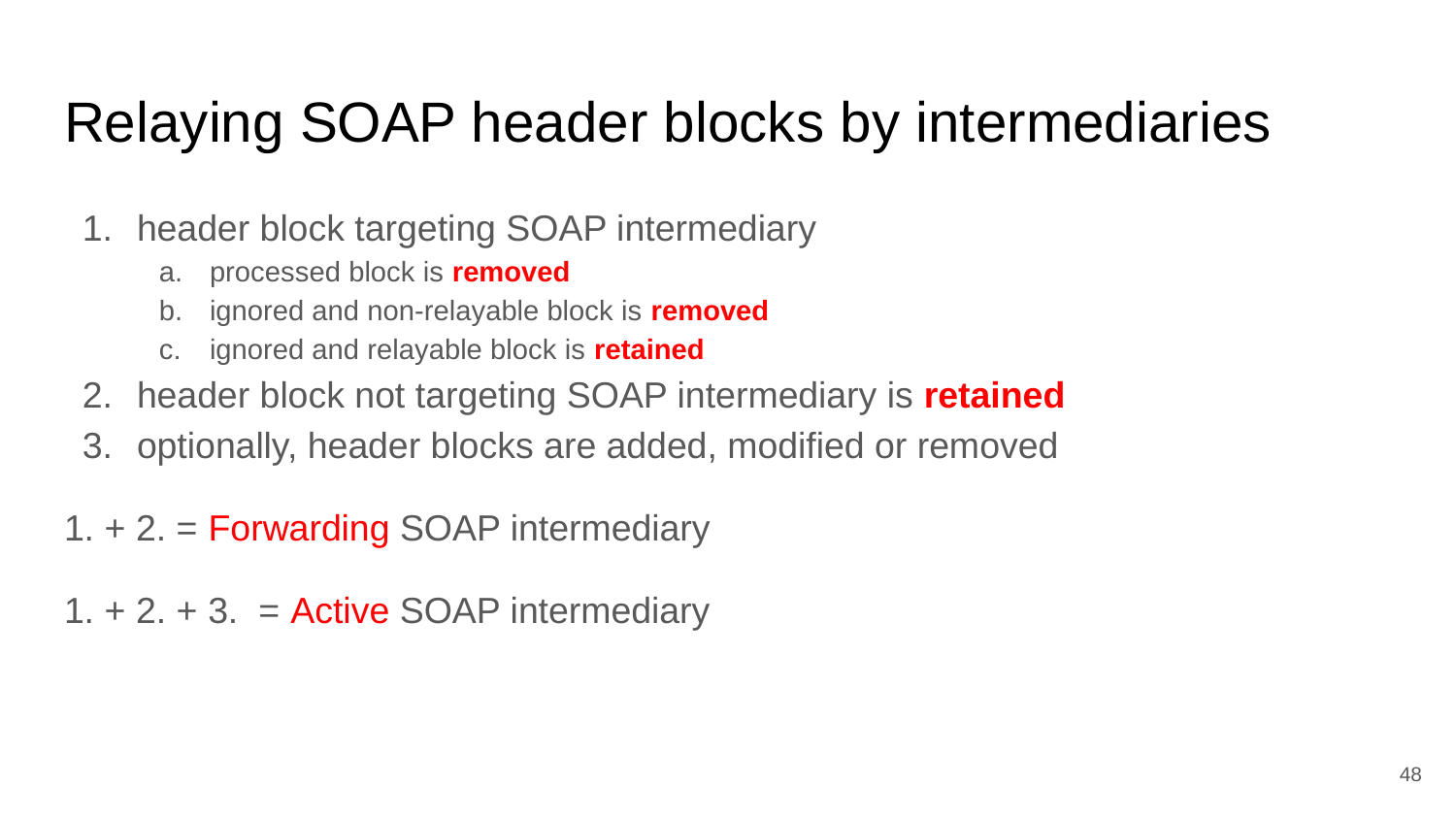

# Relaying SOAP header blocks by intermediaries
header block targeting SOAP intermediary
processed block is removed
ignored and non-relayable block is removed
ignored and relayable block is retained
header block not targeting SOAP intermediary is retained
optionally, header blocks are added, modified or removed
1. + 2. = Forwarding SOAP intermediary
1. + 2. + 3.  = Active SOAP intermediary
48